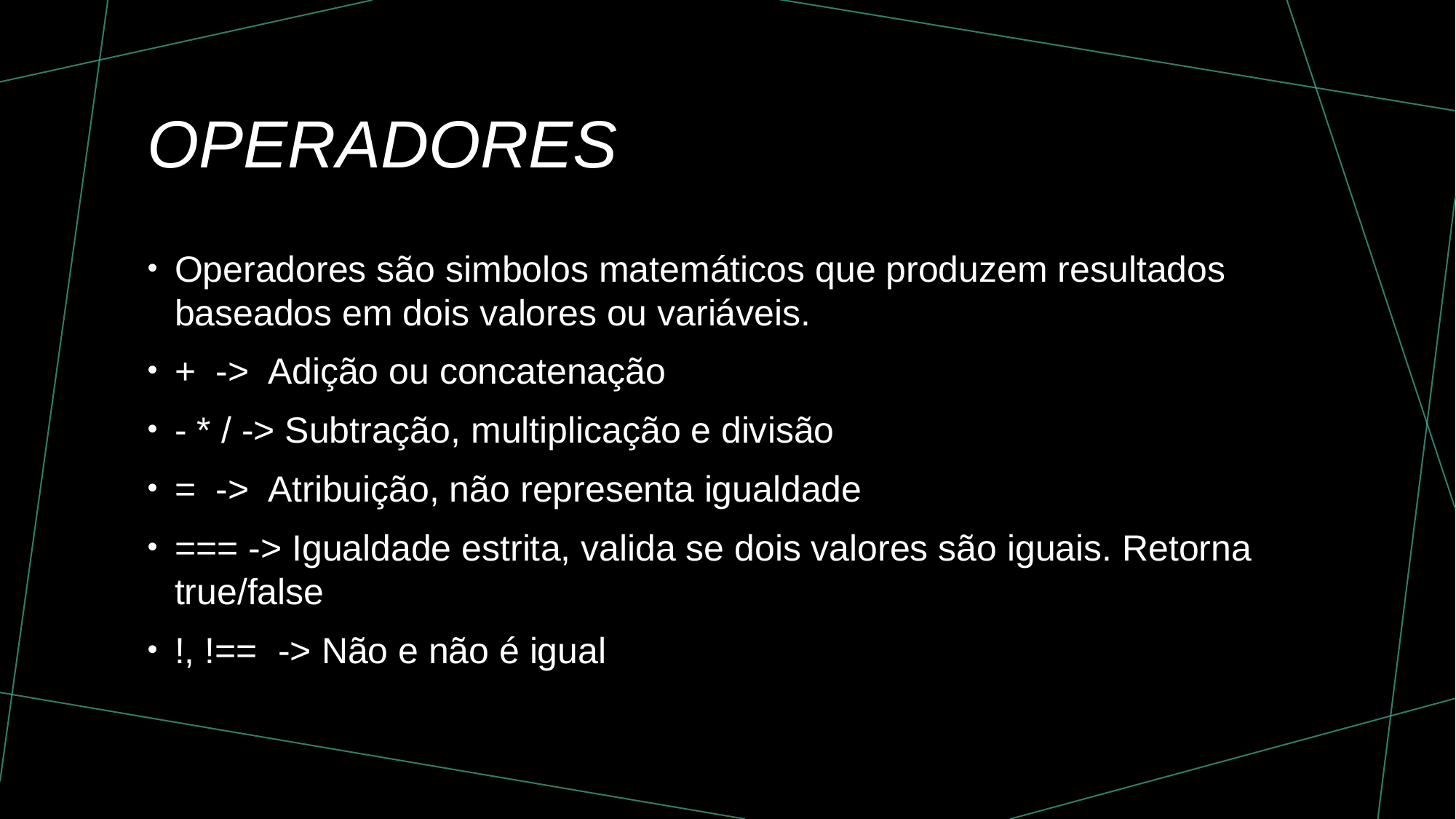

# operadores
Operadores são simbolos matemáticos que produzem resultados baseados em dois valores ou variáveis.
+  ->  Adição ou concatenação
- * / -> Subtração, multiplicação e divisão
=  ->  Atribuição, não representa igualdade
=== -> Igualdade estrita, valida se dois valores são iguais. Retorna true/false
!, !==  -> Não e não é igual